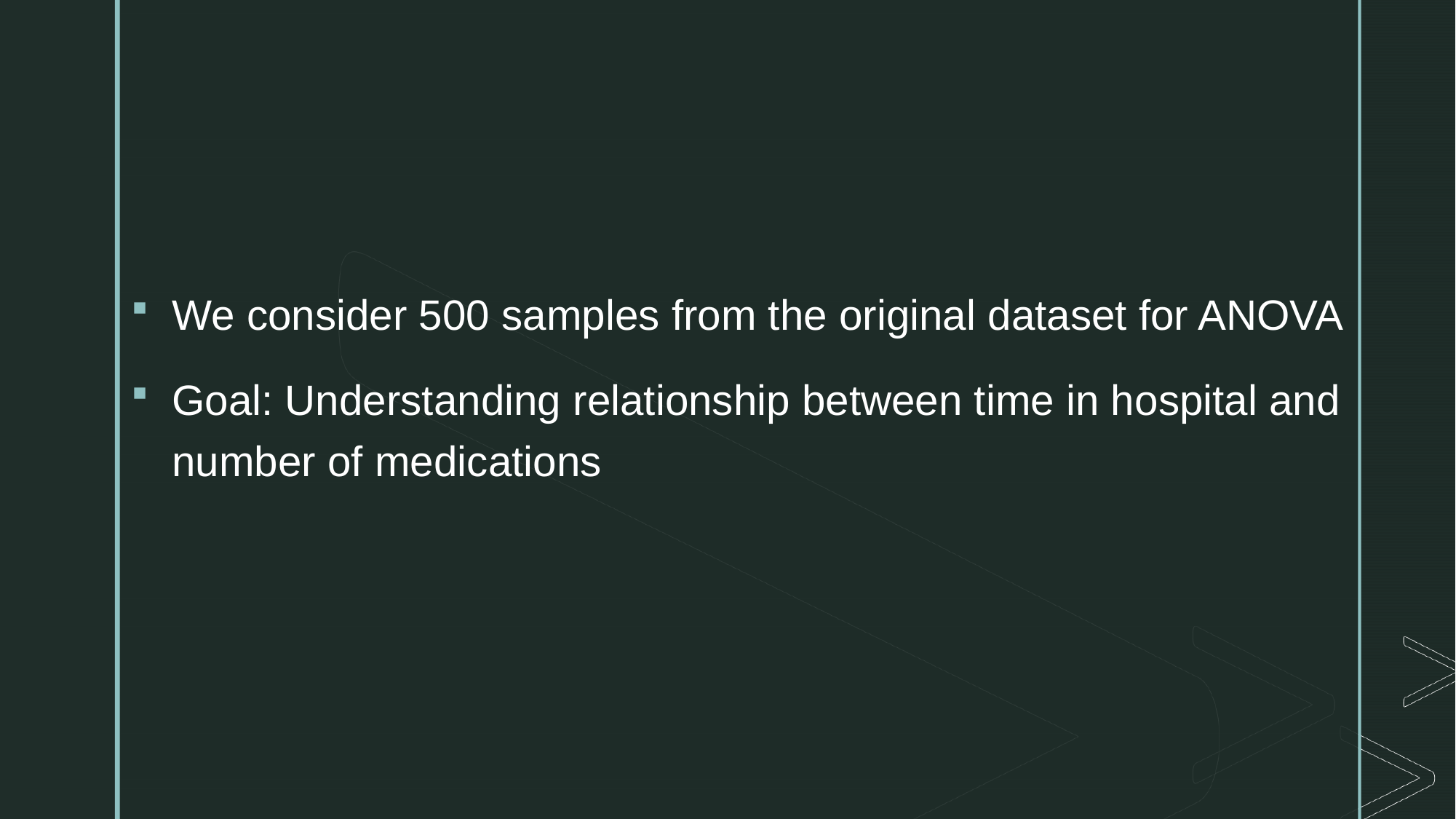

We consider 500 samples from the original dataset for ANOVA
Goal: Understanding relationship between time in hospital and number of medications